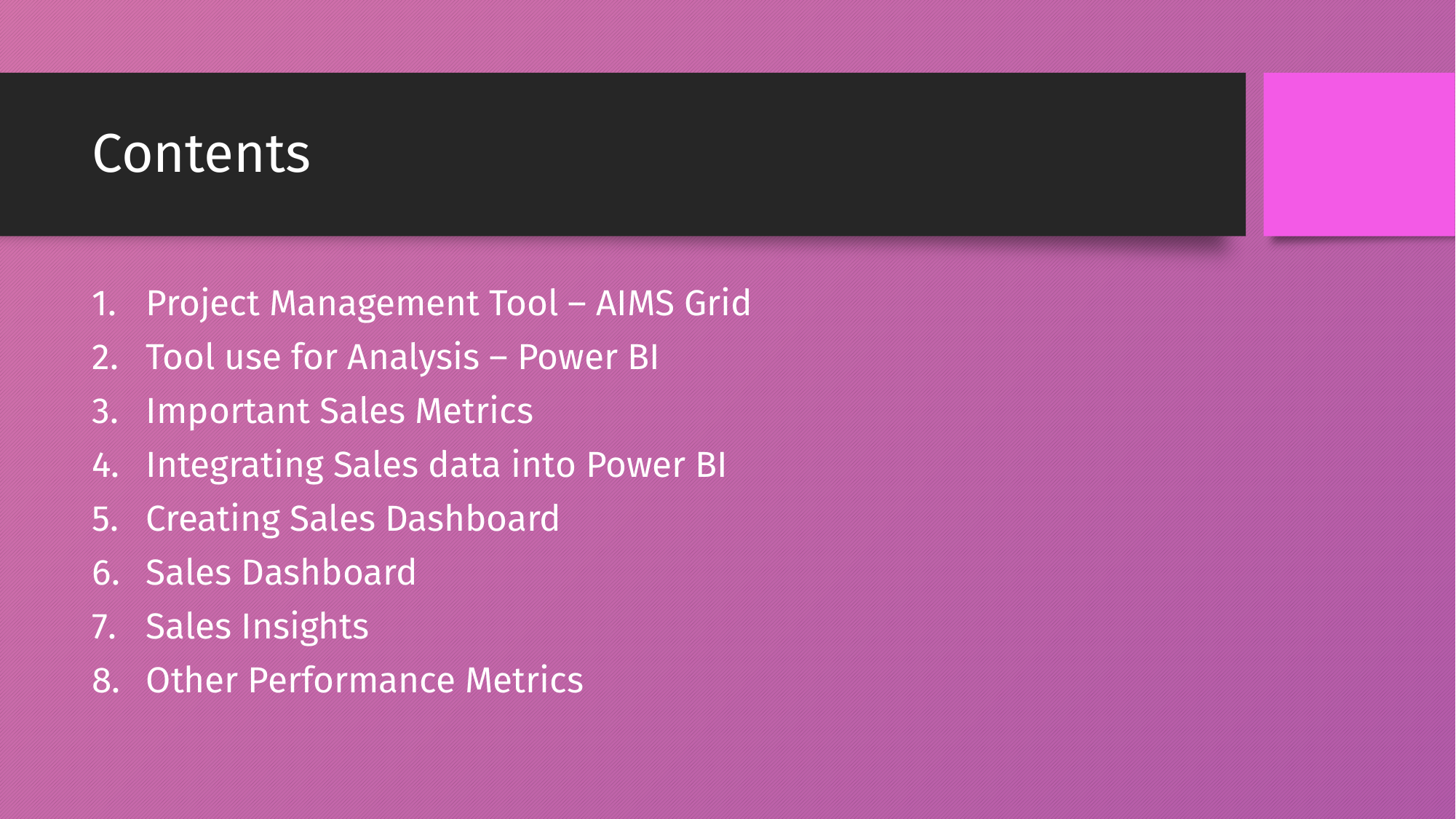

# Contents
Project Management Tool – AIMS Grid
Tool use for Analysis – Power BI
Important Sales Metrics
Integrating Sales data into Power BI
Creating Sales Dashboard
Sales Dashboard
Sales Insights
Other Performance Metrics